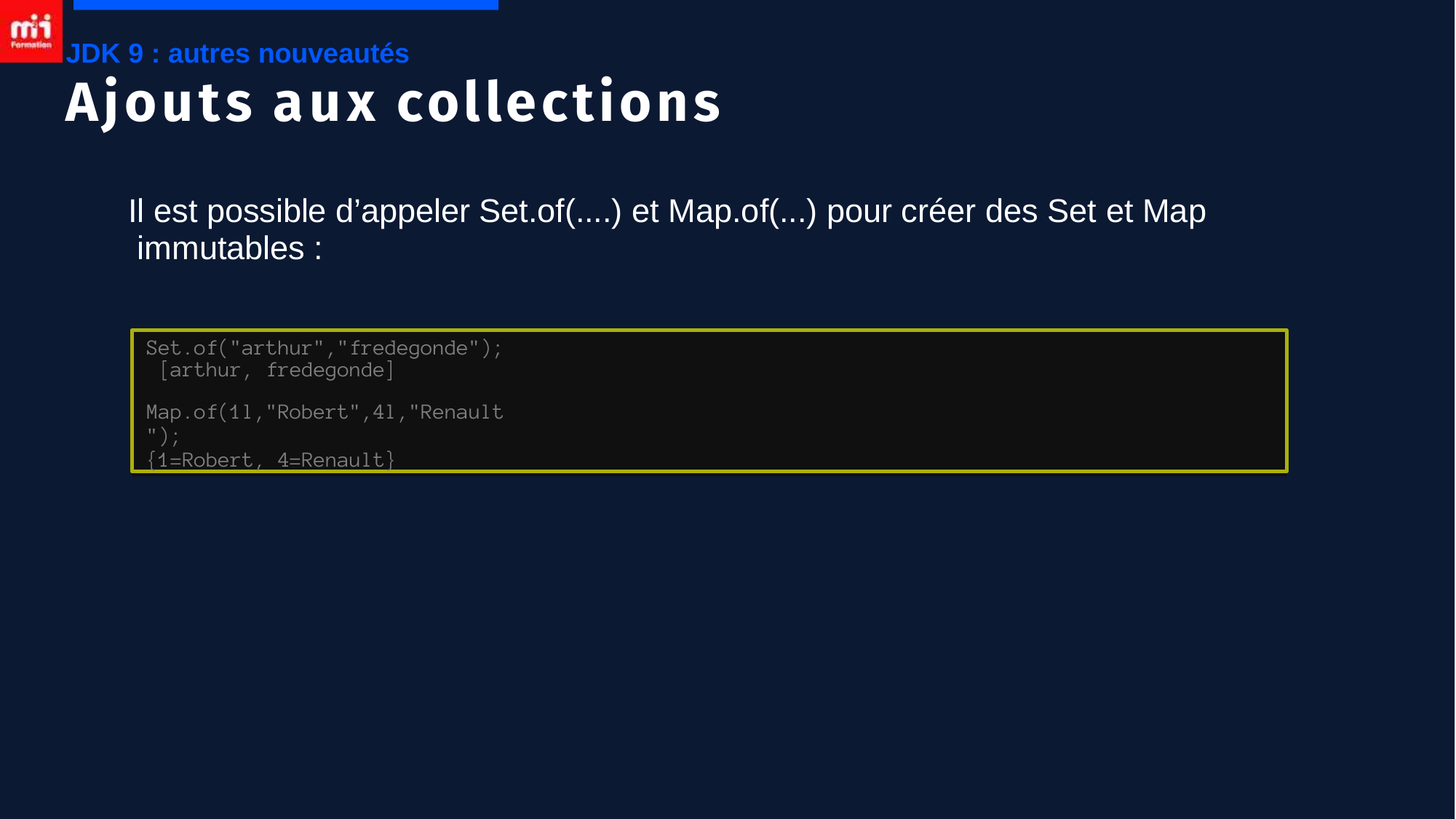

JDK 9 : autres nouveautés
# Ajouts aux collections
Il est possible d’appeler Set.of(....) et Map.of(...) pour créer des Set et Map  immutables :

Set.of("arthur","fredegonde");  [arthur, fredegonde]
Map.of(1l,"Robert",4l,"Renault");
{1=Robert, 4=Renault}